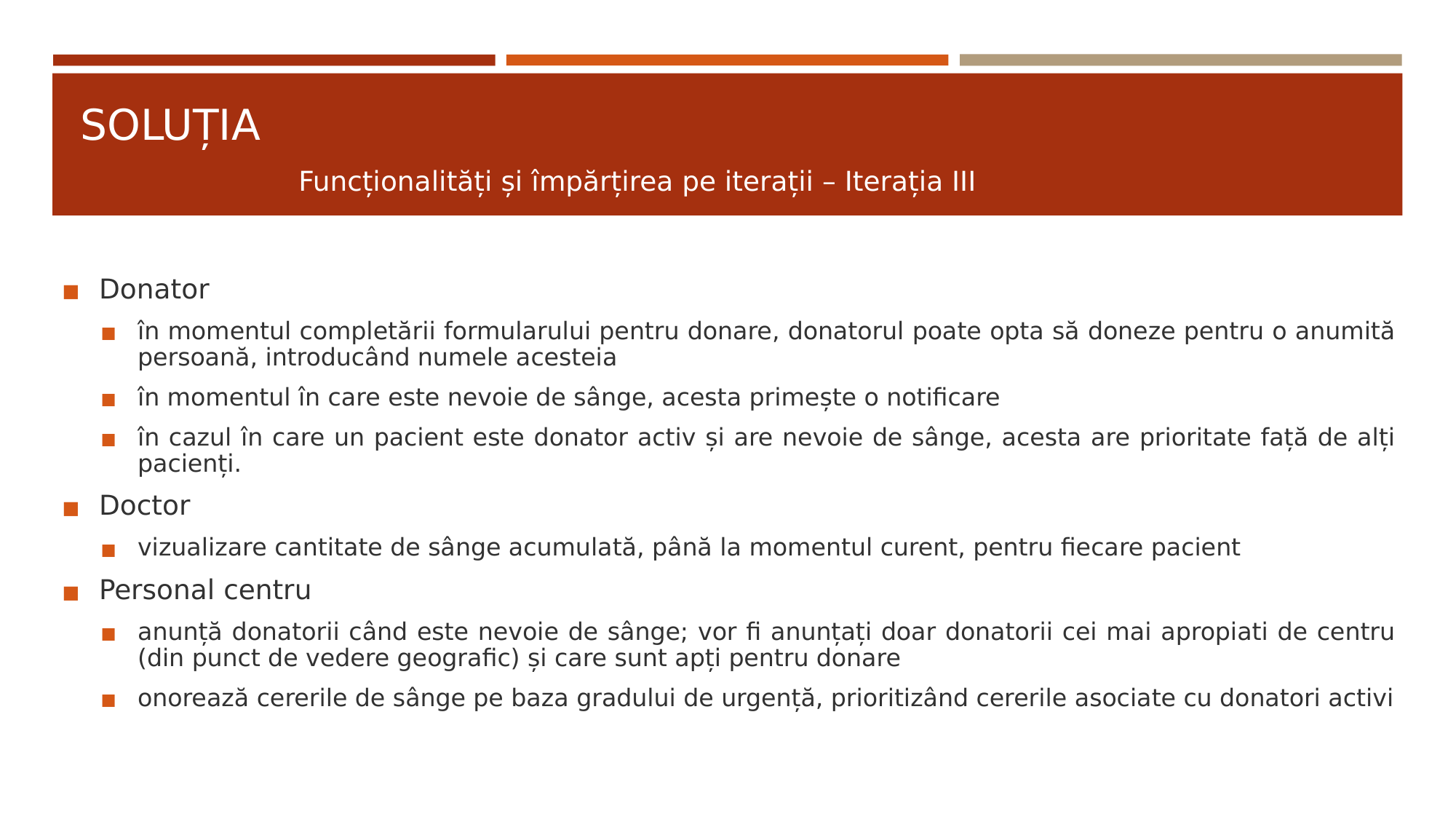

# SOLUȚIA Funcționalități și împărțirea pe iterații – Iterația III
Donator
în momentul completării formularului pentru donare, donatorul poate opta să doneze pentru o anumită persoană, introducând numele acesteia
în momentul în care este nevoie de sânge, acesta primește o notificare
în cazul în care un pacient este donator activ și are nevoie de sânge, acesta are prioritate față de alți pacienți.
Doctor
vizualizare cantitate de sânge acumulată, până la momentul curent, pentru fiecare pacient
Personal centru
anunță donatorii când este nevoie de sânge; vor fi anunțați doar donatorii cei mai apropiati de centru (din punct de vedere geografic) și care sunt apți pentru donare
onorează cererile de sânge pe baza gradului de urgență, prioritizând cererile asociate cu donatori activi